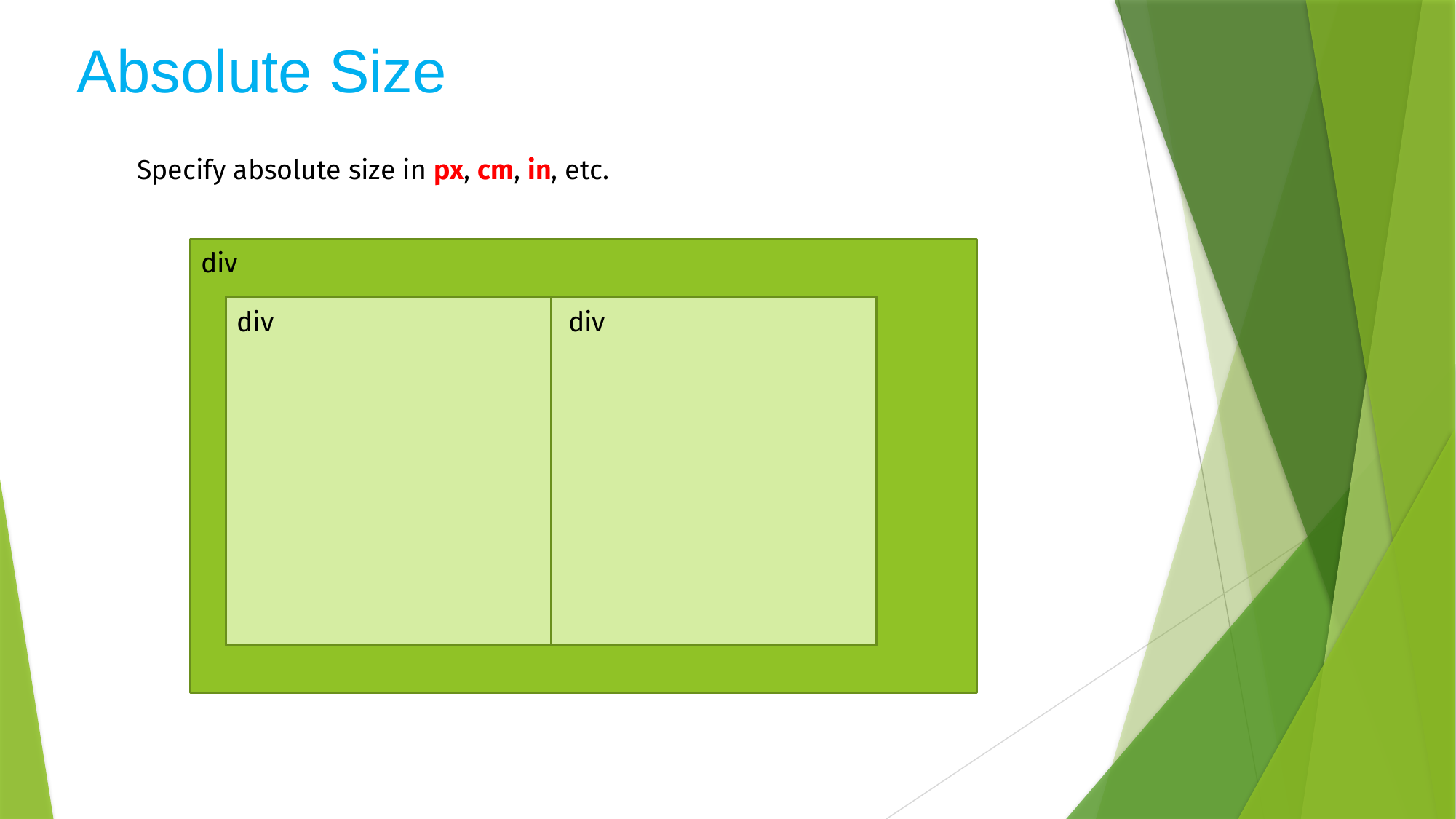

Absolute Size
Specify absolute size in px, cm, in, etc.

div

div
div